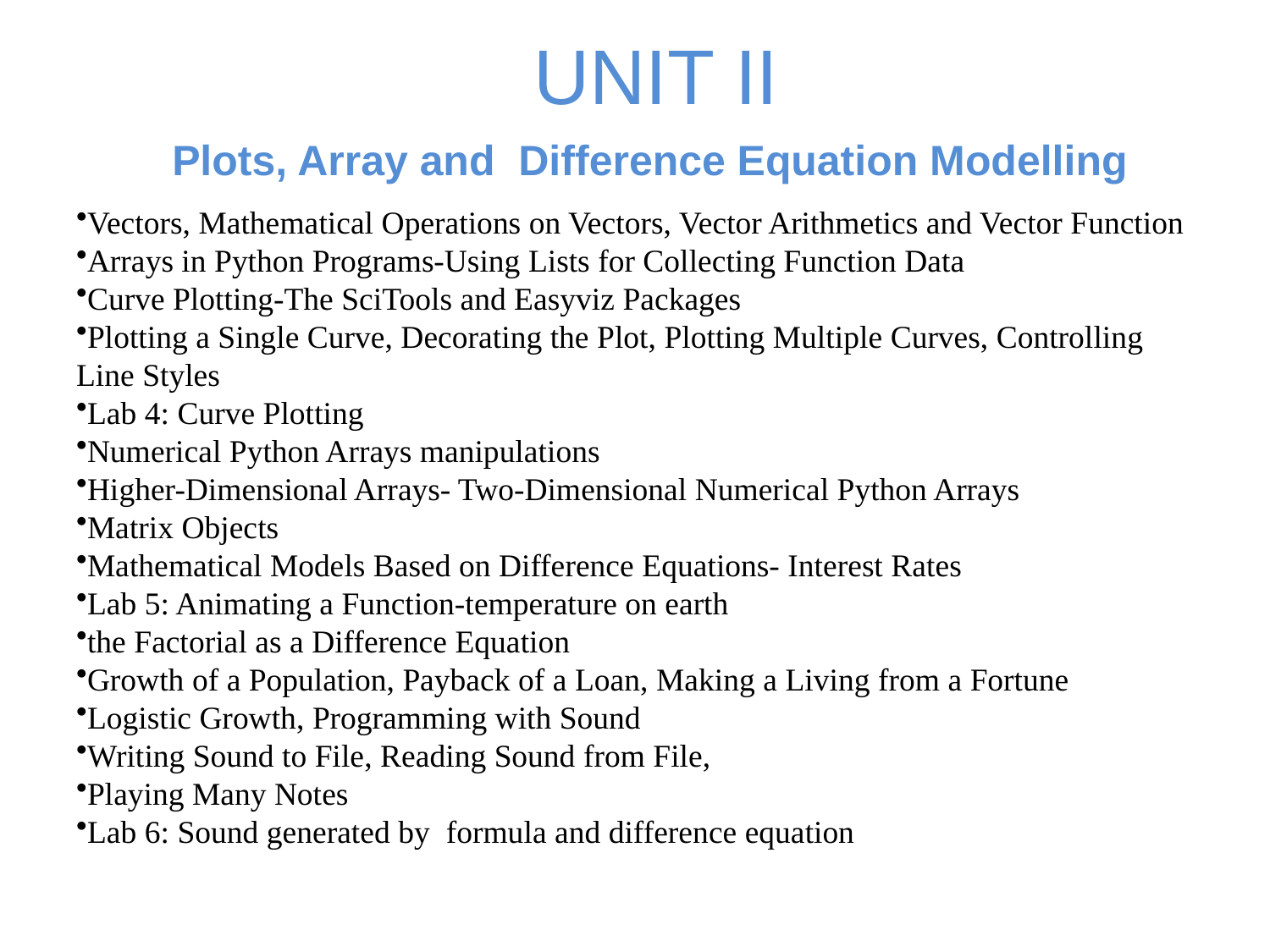

UNIT II
Plots, Array and  Difference Equation Modelling
Vectors, Mathematical Operations on Vectors, Vector Arithmetics and Vector Function
Arrays in Python Programs-Using Lists for Collecting Function Data
Curve Plotting-The SciTools and Easyviz Packages
Plotting a Single Curve, Decorating the Plot, Plotting Multiple Curves, Controlling Line Styles
Lab 4: Curve Plotting
Numerical Python Arrays manipulations
Higher-Dimensional Arrays- Two-Dimensional Numerical Python Arrays
Matrix Objects
Mathematical Models Based on Difference Equations- Interest Rates
Lab 5: Animating a Function-temperature on earth
the Factorial as a Difference Equation
Growth of a Population, Payback of a Loan, Making a Living from a Fortune
Logistic Growth, Programming with Sound
Writing Sound to File, Reading Sound from File,
Playing Many Notes
Lab 6: Sound generated by  formula and difference equation